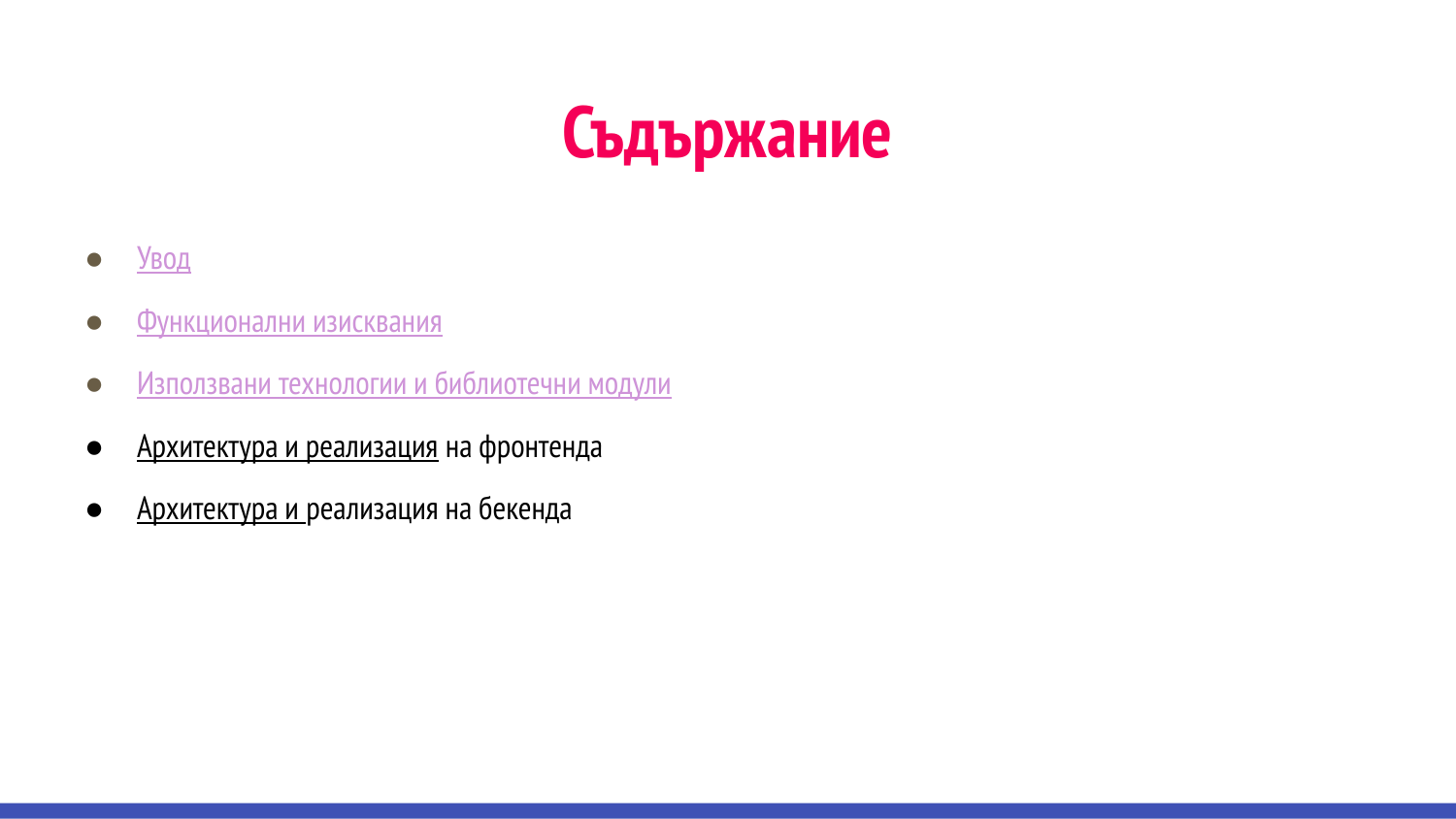

# Съдържание
Увод
Функционални изисквания
Използвани технологии и библиотечни модули
Архитектура и реализация на фронтенда
Архитектура и реализация на бекенда